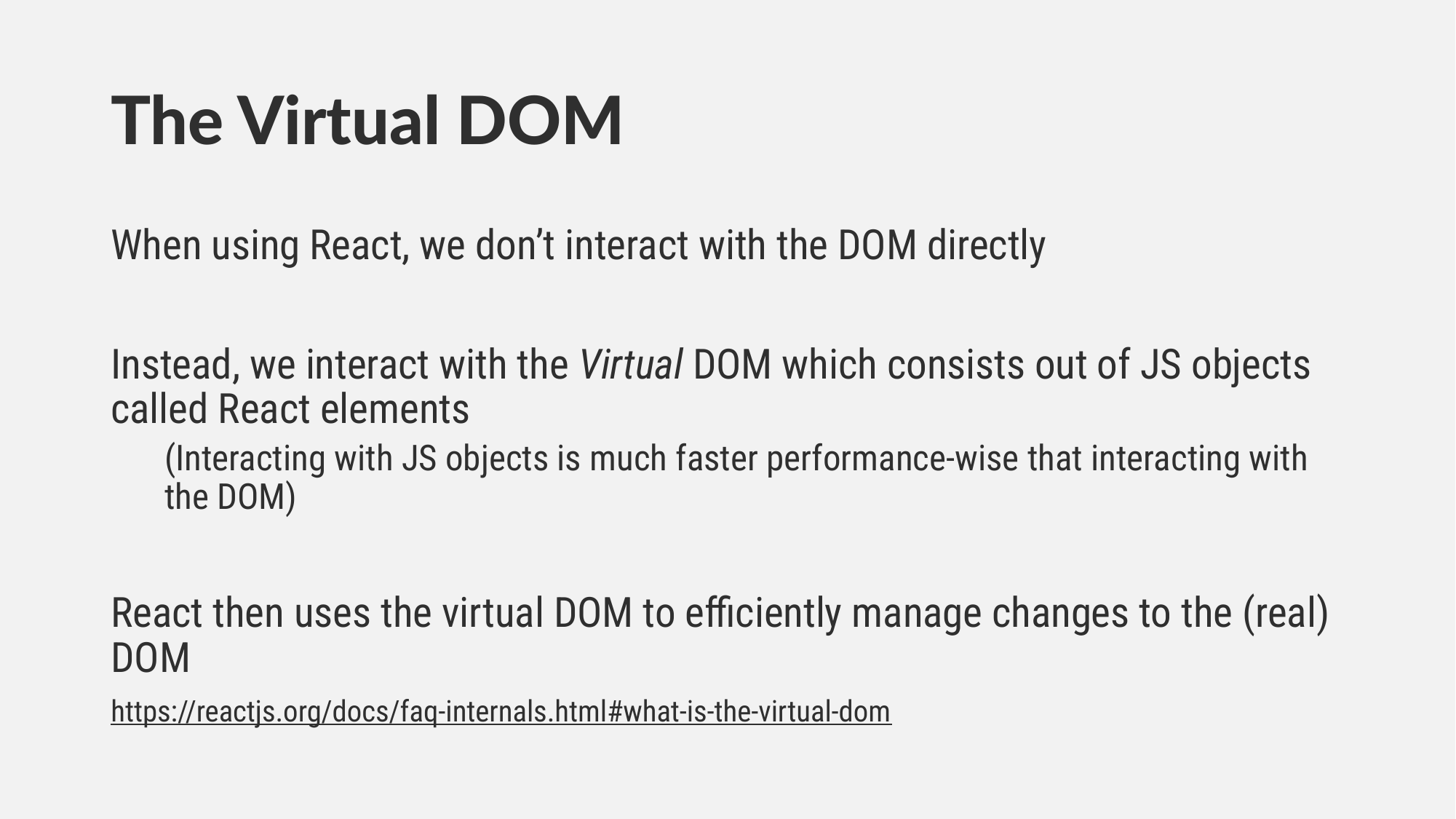

# The Virtual DOM
When using React, we don’t interact with the DOM directly

Instead, we interact with the Virtual DOM which consists out of JS objects called React elements
(Interacting with JS objects is much faster performance-wise that interacting with the DOM)

React then uses the virtual DOM to efficiently manage changes to the (real) DOM
https://reactjs.org/docs/faq-internals.html#what-is-the-virtual-dom